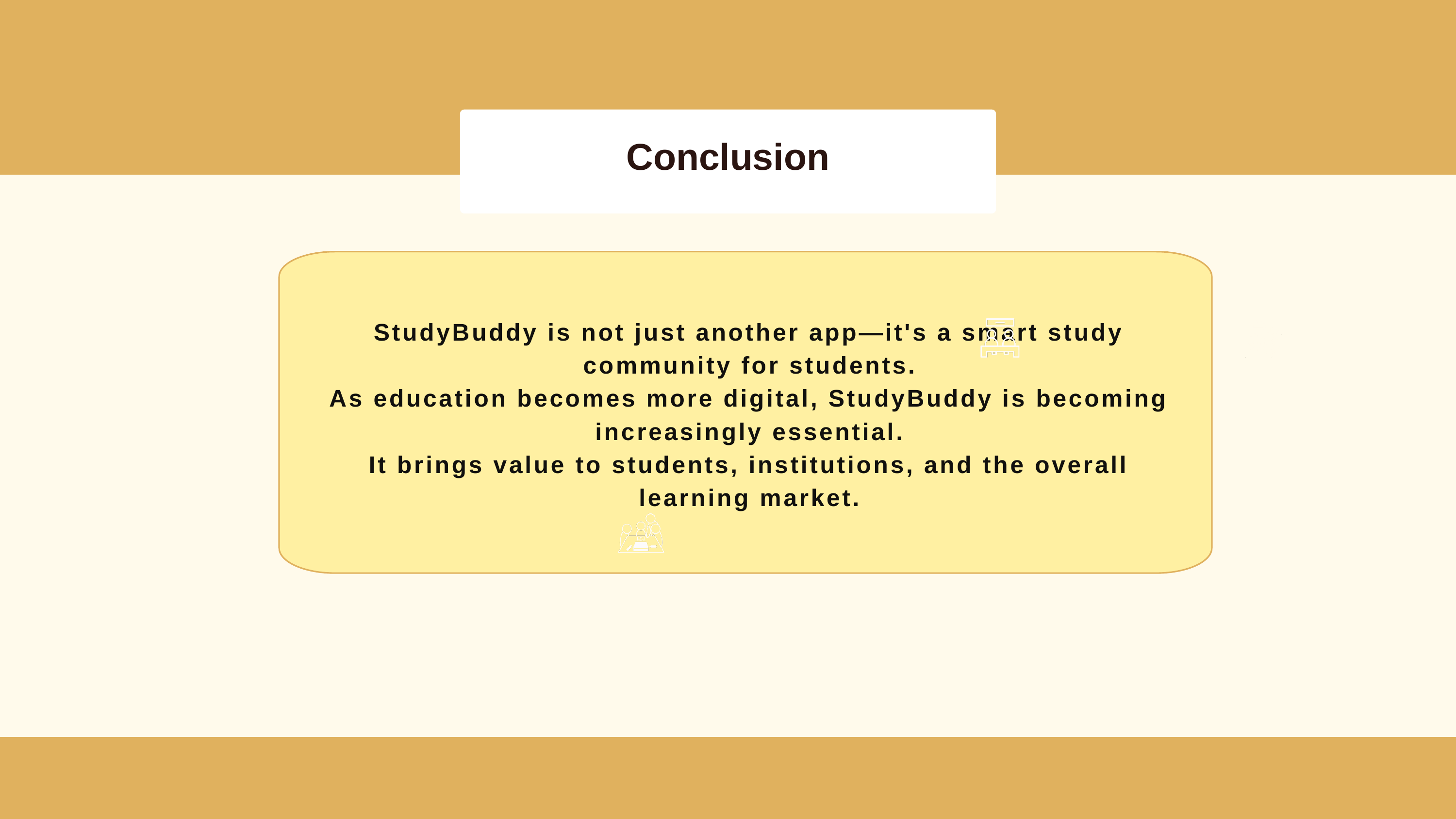

Conclusion

StudyBuddy is not just another app—it's a smart study community for students.
As education becomes more digital, StudyBuddy is becoming increasingly essential.
It brings value to students, institutions, and the overall learning market.